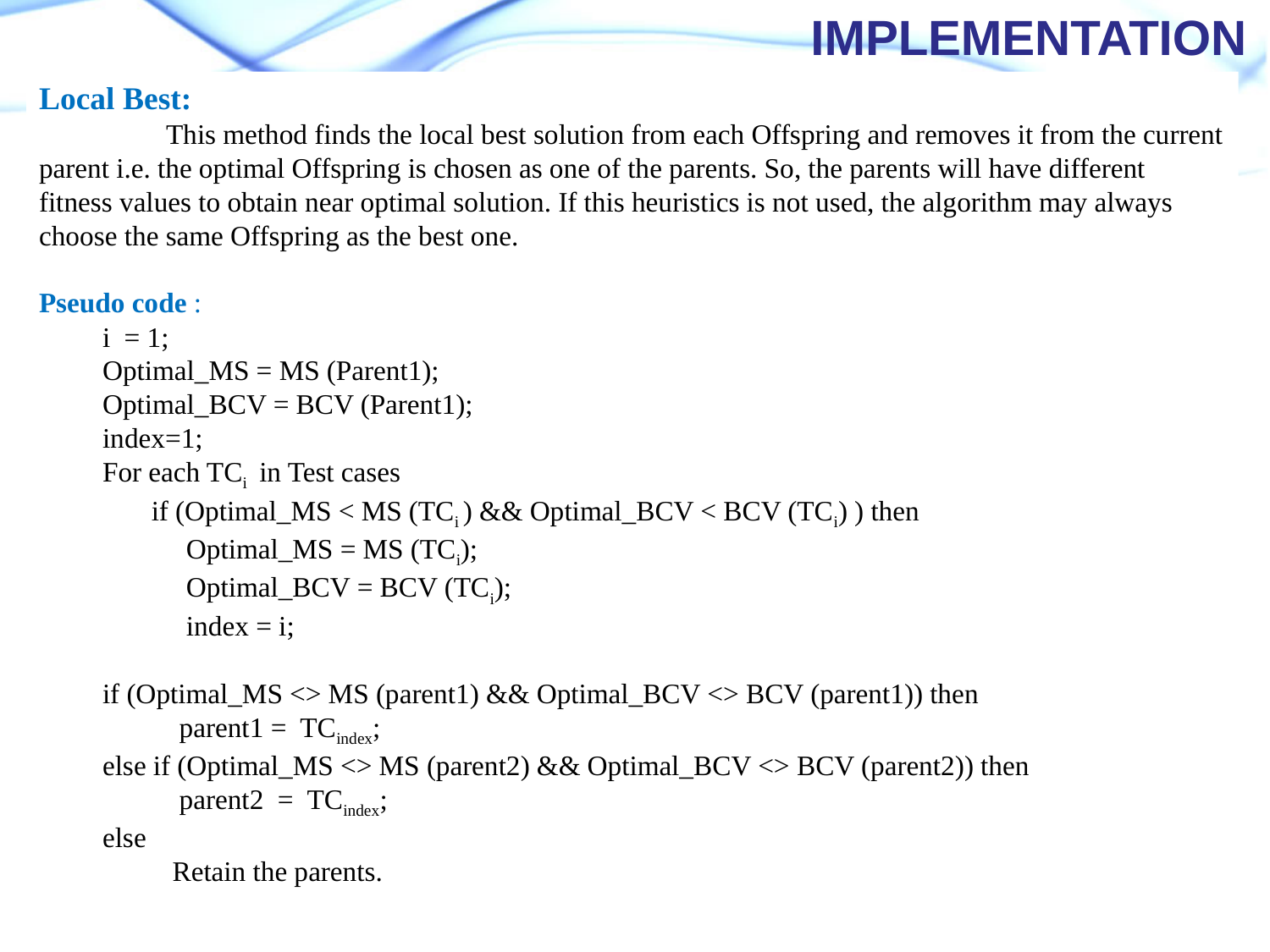

Implementation
Local Best:
	This method finds the local best solution from each Offspring and removes it from the current parent i.e. the optimal Offspring is chosen as one of the parents. So, the parents will have different fitness values to obtain near optimal solution. If this heuristics is not used, the algorithm may always choose the same Offspring as the best one.

Pseudo code :
i  = 1;
Optimal_MS = MS (Parent1);
Optimal_BCV = BCV (Parent1);
index=1;
For each TCi   in Test cases
       if (Optimal_MS < MS (TCi ) && Optimal_BCV < BCV (TCi) ) then
            Optimal_MS = MS (TCi);
            Optimal_BCV = BCV (TCi);
            index = i;

if (Optimal_MS <> MS (parent1) && Optimal_BCV <> BCV (parent1)) then
           parent1 =  TCindex;
else if (Optimal_MS <> MS (parent2) && Optimal_BCV <> BCV (parent2)) then
           parent2  =  TCindex;
else
          Retain the parents.

Psuedo Code – Cuckoo Search